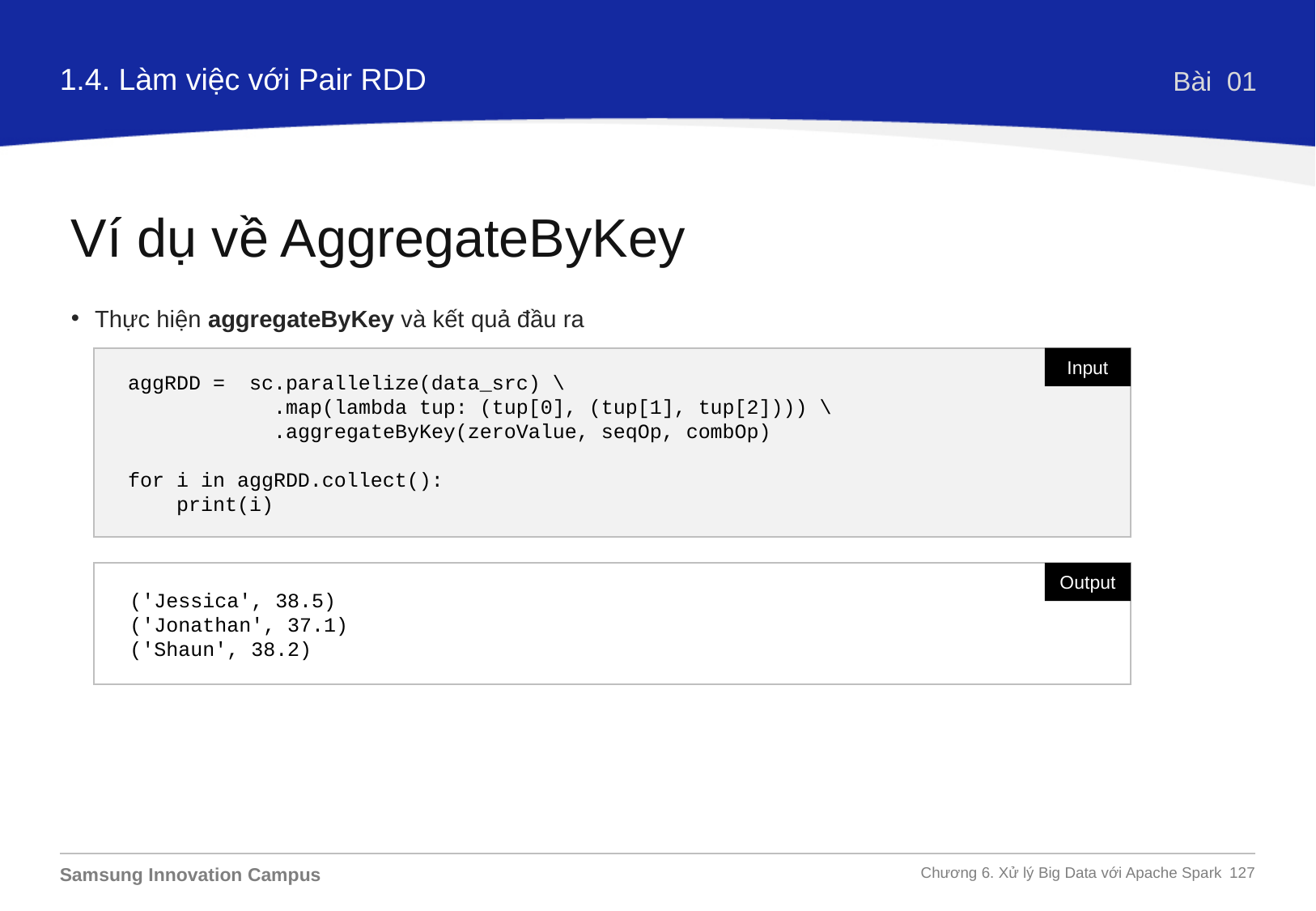

1.4. Làm việc với Pair RDD
Bài  01
Ví dụ về AggregateByKey
Thực hiện aggregateByKey và kết quả đầu ra
aggRDD =  sc.parallelize(data_src) \
            .map(lambda tup: (tup[0], (tup[1], tup[2]))) \
            .aggregateByKey(zeroValue, seqOp, combOp)

for i in aggRDD.collect():
    print(i)
Input
('Jessica', 38.5)
('Jonathan', 37.1)
('Shaun', 38.2)
Output